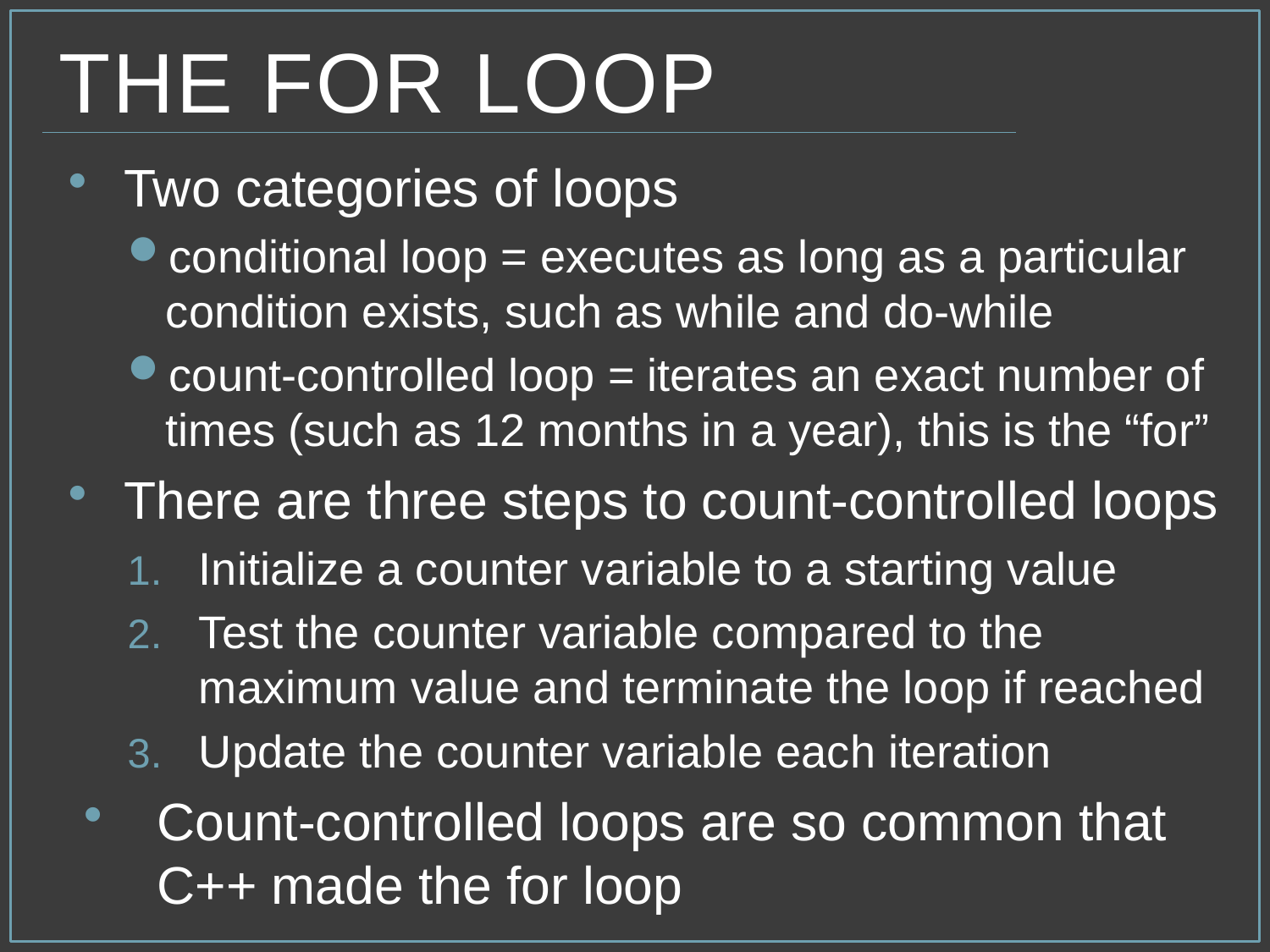

# The for Loop
Two categories of loops
conditional loop = executes as long as a particular condition exists, such as while and do-while
count-controlled loop = iterates an exact number of times (such as 12 months in a year), this is the “for”
There are three steps to count-controlled loops
Initialize a counter variable to a starting value
Test the counter variable compared to the maximum value and terminate the loop if reached
Update the counter variable each iteration
Count-controlled loops are so common that C++ made the for loop